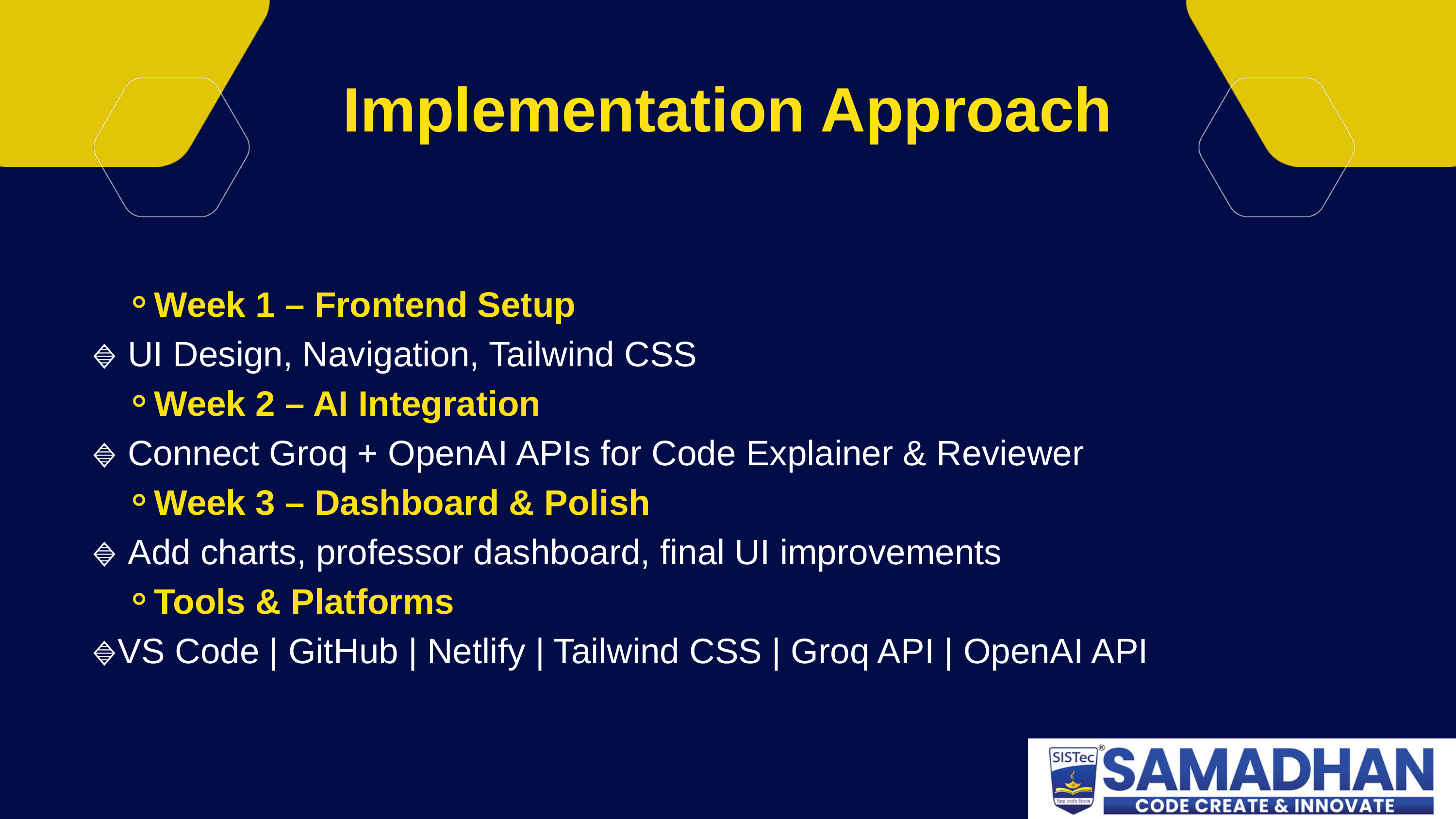

Implementation Approach

Week 1 – Frontend Setup
 🔹 UI Design, Navigation, Tailwind CSS
Week 2 – AI Integration
 🔹 Connect Groq + OpenAI APIs for Code Explainer & Reviewer
Week 3 – Dashboard & Polish
 🔹 Add charts, professor dashboard, final UI improvements
Tools & Platforms
 🔹VS Code | GitHub | Netlify | Tailwind CSS | Groq API | OpenAI API